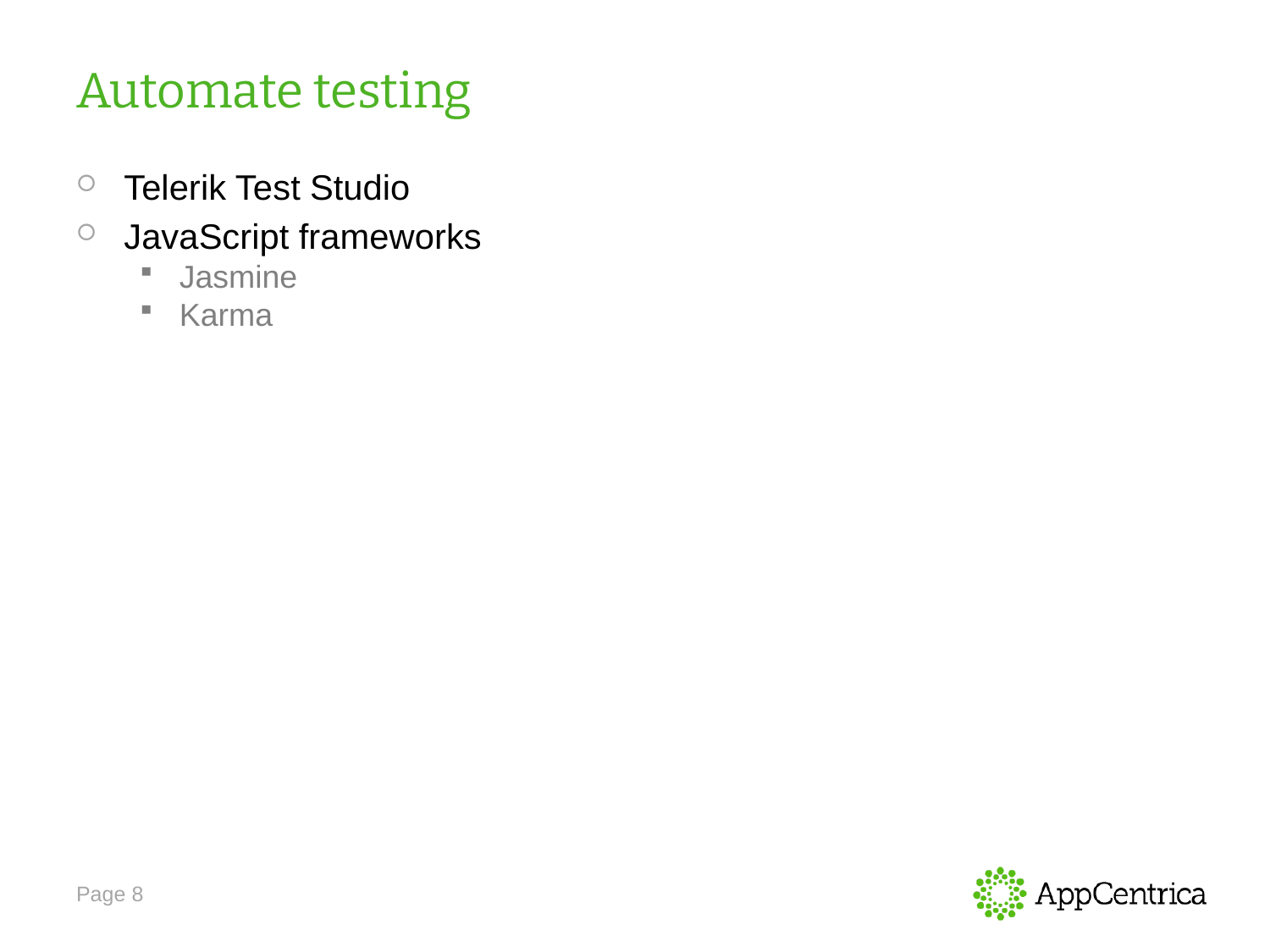

# Automate testing
Telerik Test Studio
JavaScript frameworks
Jasmine
Karma